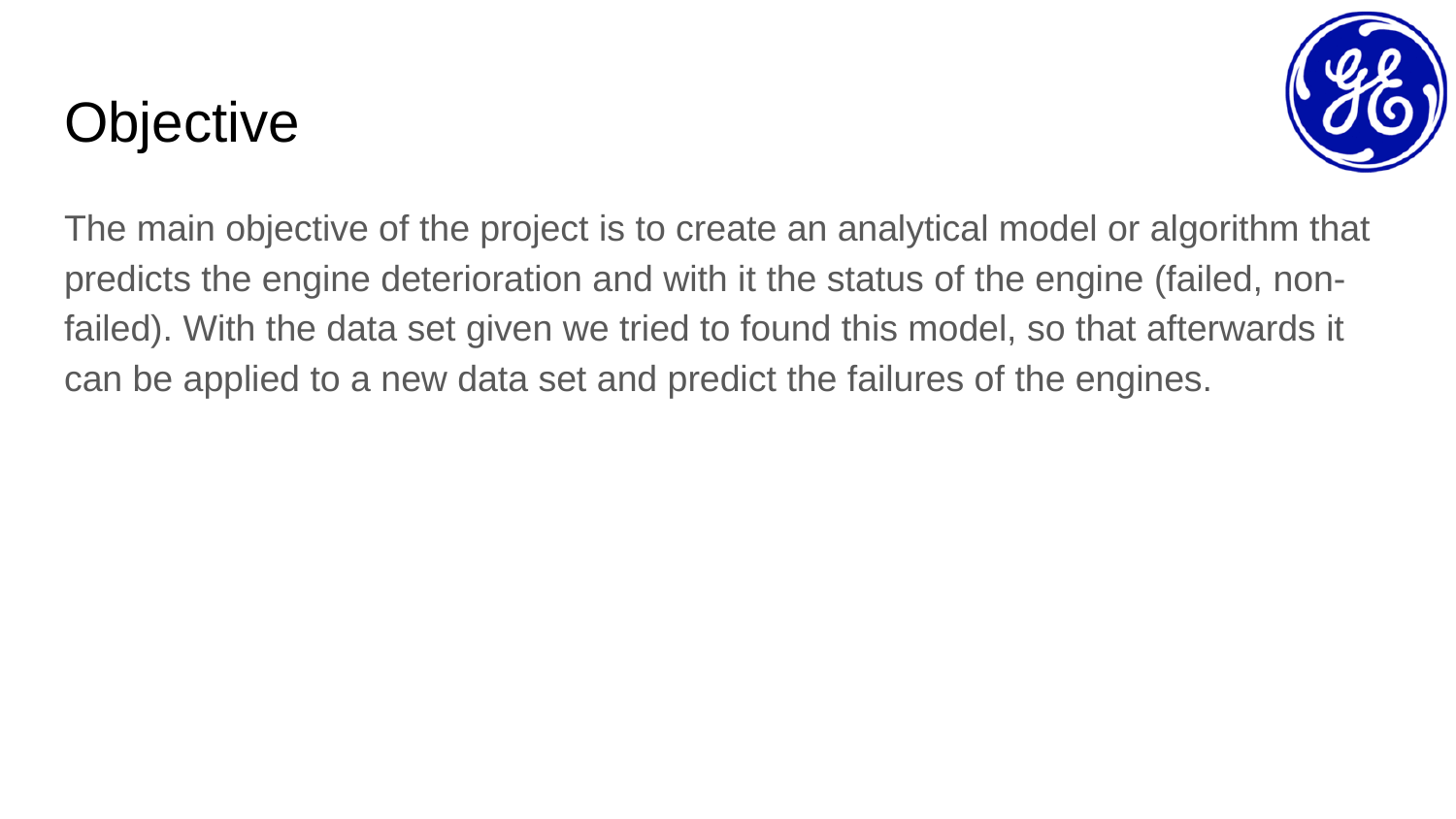

# Objective
The main objective of the project is to create an analytical model or algorithm that predicts the engine deterioration and with it the status of the engine (failed, non-failed). With the data set given we tried to found this model, so that afterwards it can be applied to a new data set and predict the failures of the engines.